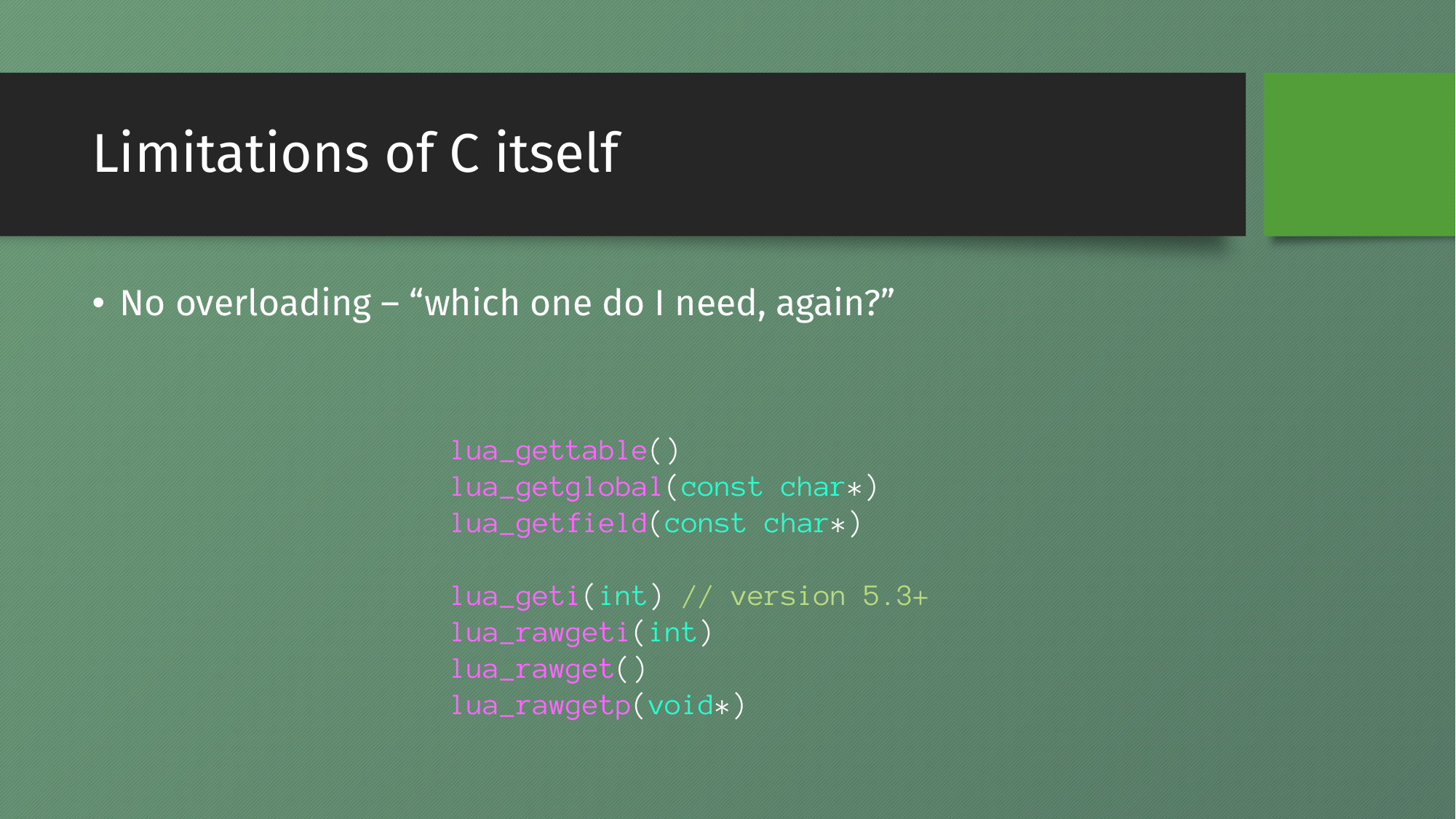

# Limitations of C itself
No overloading – “which one do I need, again?”
lua_gettable()
lua_getglobal(const char*)
lua_getfield(const char*)

lua_geti(int) // version 5.3+
lua_rawgeti(int)
lua_rawget()
lua_rawgetp(void*)